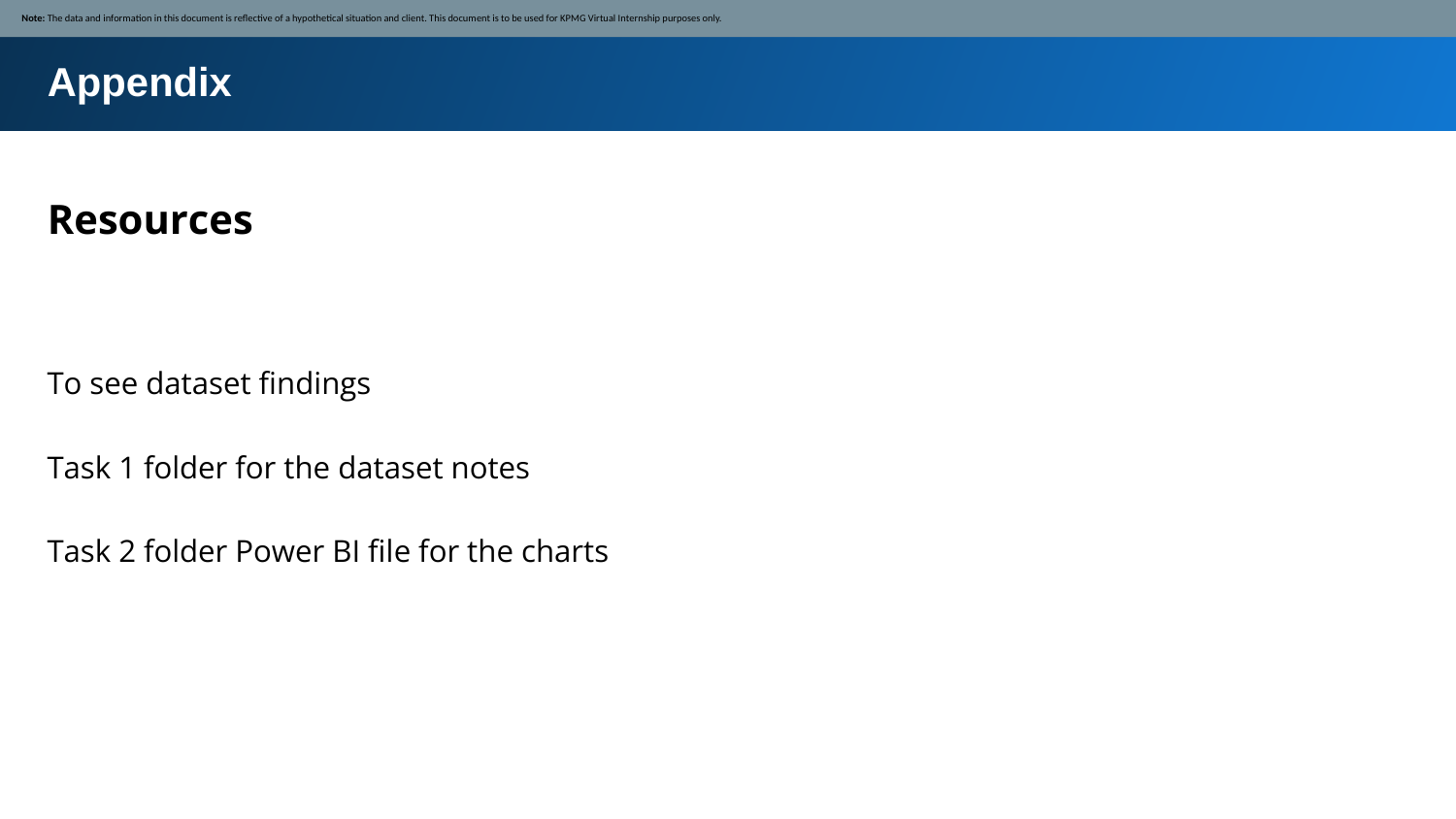

Note: The data and information in this document is reflective of a hypothetical situation and client. This document is to be used for KPMG Virtual Internship purposes only.
Appendix
Resources
To see dataset findings

Task 1 folder for the dataset notes

Task 2 folder Power BI file for the charts